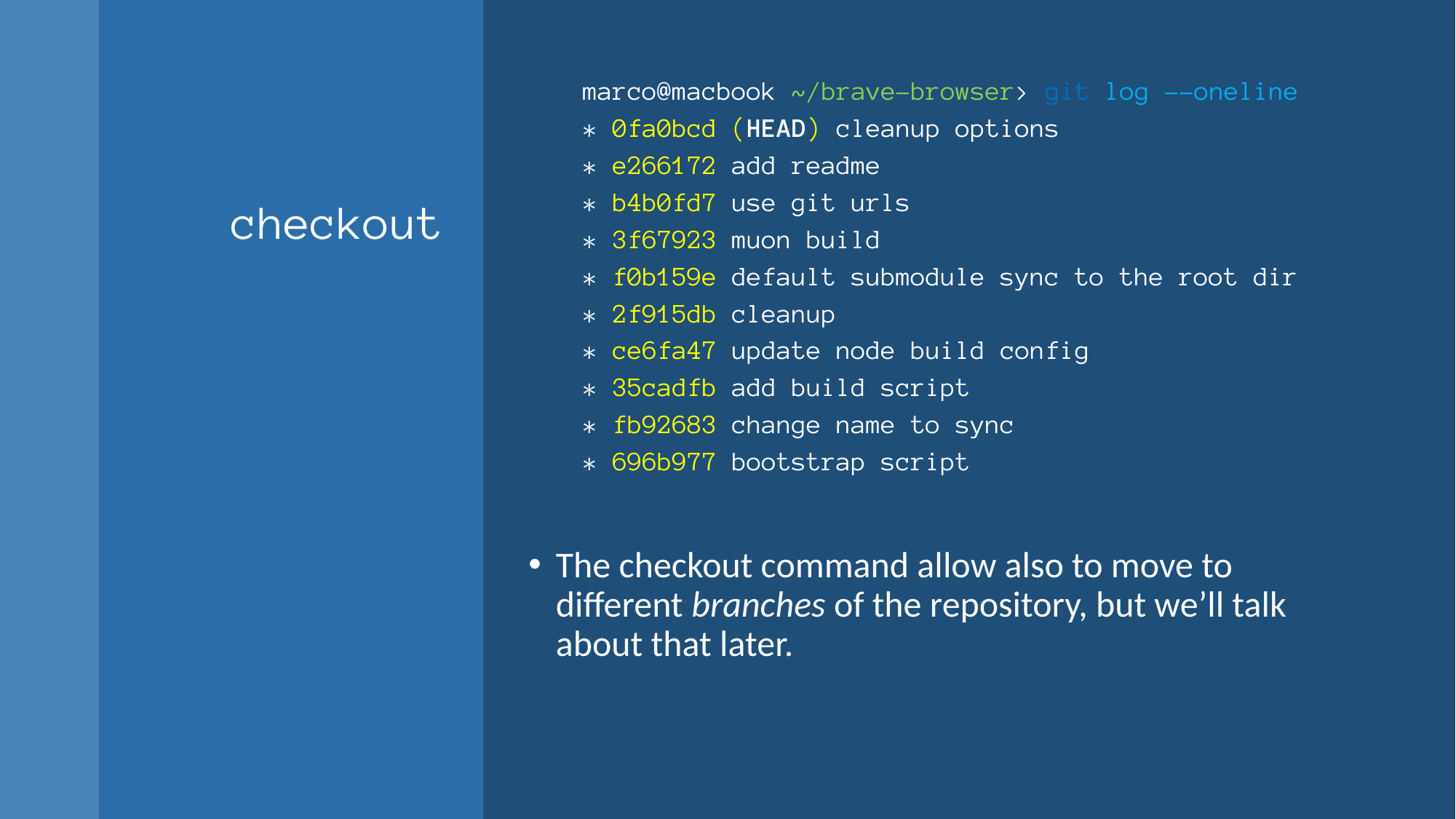

marco@macbook ~/brave-browser> git log --oneline
* 0fa0bcd (HEAD) cleanup options
* e266172 add readme
* b4b0fd7 use git urls
* 3f67923 muon build
* f0b159e default submodule sync to the root dir
* 2f915db cleanup
* ce6fa47 update node build config
* 35cadfb add build script
* fb92683 change name to sync
* 696b977 bootstrap script

The checkout command allow also to move to different branches of the repository, but we’ll talk about that later.

# checkout